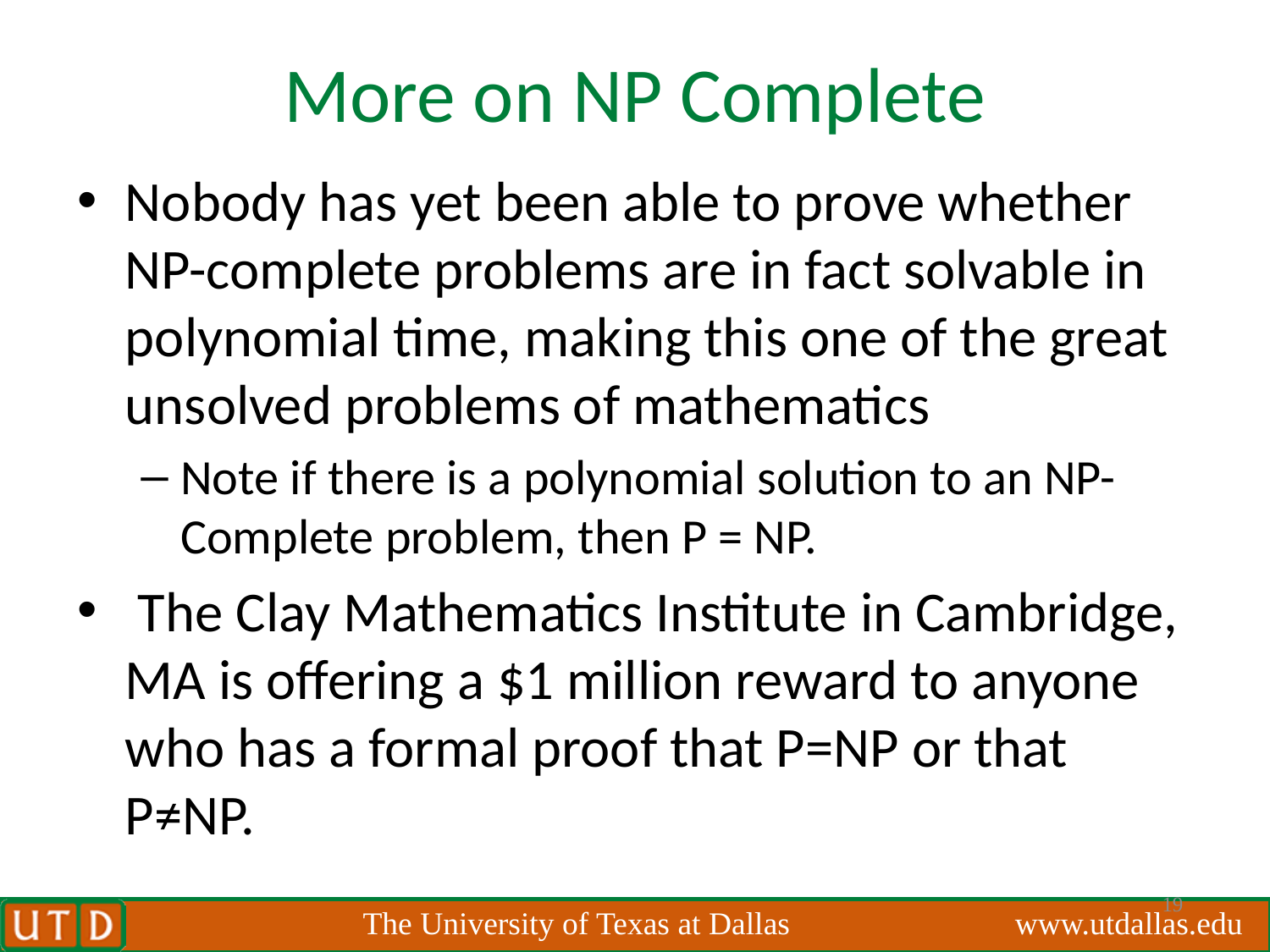

# More on NP Complete
Nobody has yet been able to prove whether NP-complete problems are in fact solvable in polynomial time, making this one of the great unsolved problems of mathematics
Note if there is a polynomial solution to an NP-Complete problem, then P = NP.
 The Clay Mathematics Institute in Cambridge, MA is offering a $1 million reward to anyone who has a formal proof that P=NP or that P≠NP.
19